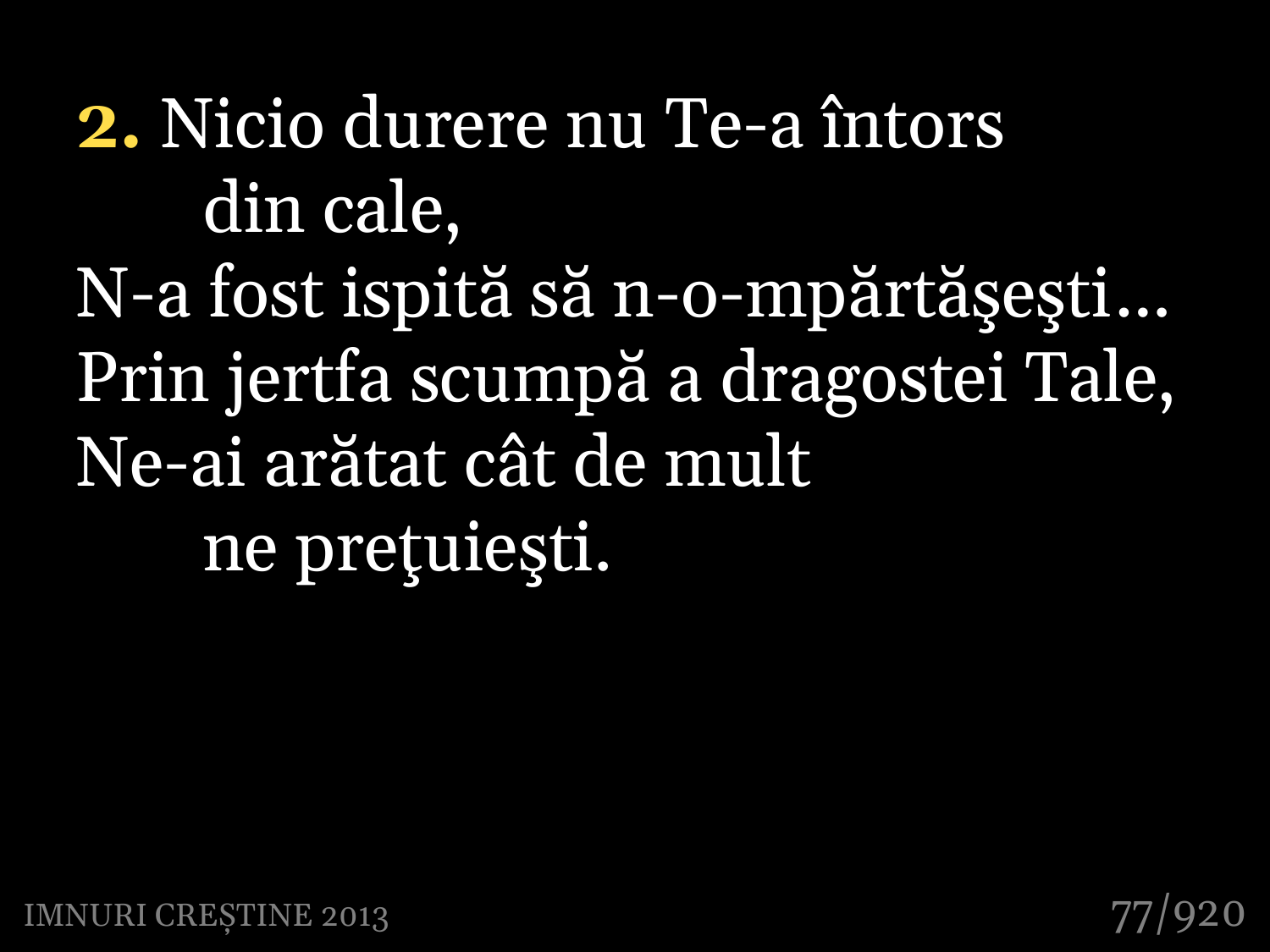

2. Nicio durere nu Te-a întors
	din cale,
N-a fost ispită să n-o-mpărtăşeşti…
Prin jertfa scumpă a dragostei Tale,
Ne-ai arătat cât de mult
	ne preţuieşti.
77/920
IMNURI CREȘTINE 2013